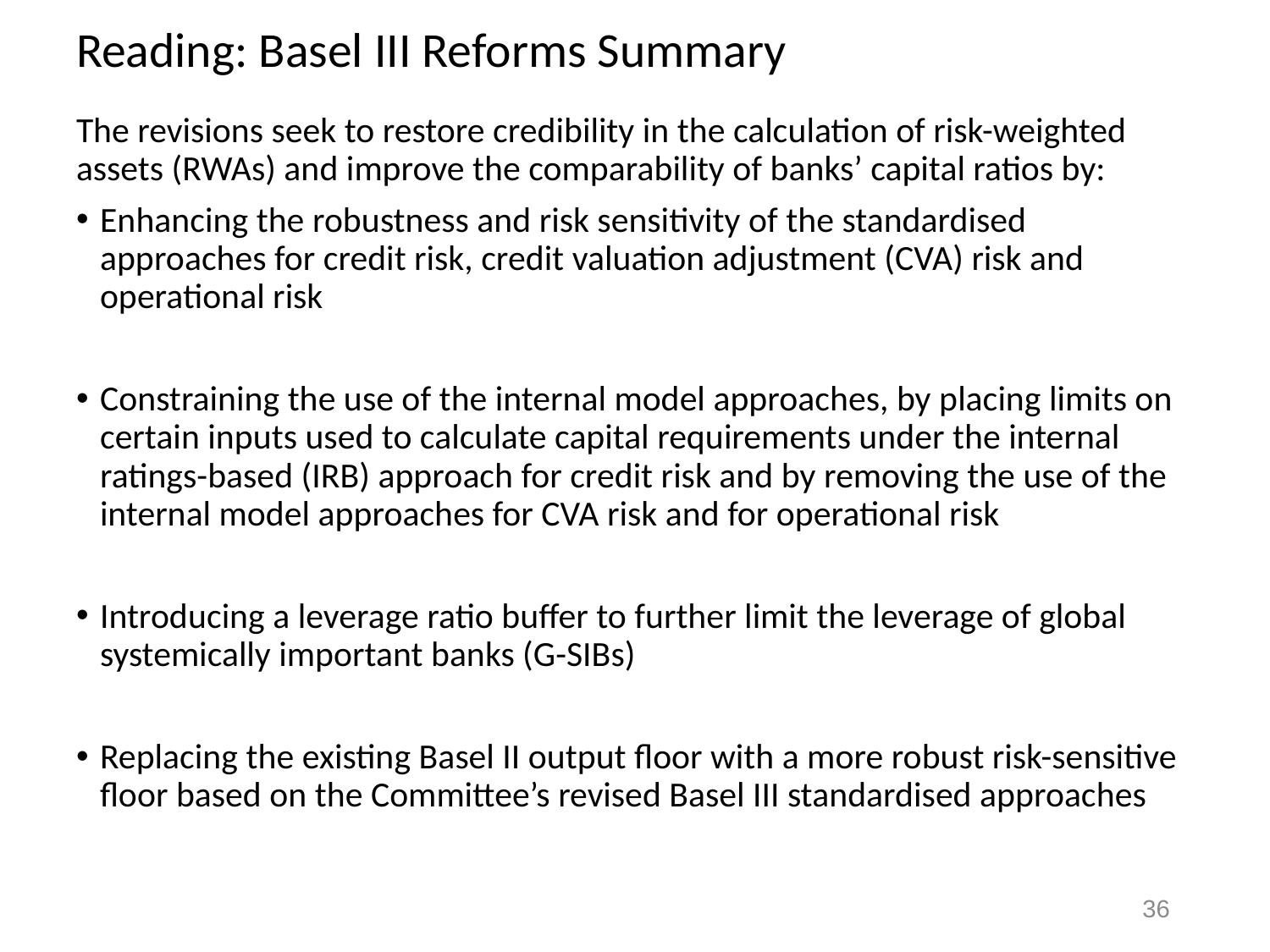

# Reading: Basel III Reforms Summary
The revisions seek to restore credibility in the calculation of risk-weighted assets (RWAs) and improve the comparability of banks’ capital ratios by:
Enhancing the robustness and risk sensitivity of the standardised approaches for credit risk, credit valuation adjustment (CVA) risk and operational risk

Constraining the use of the internal model approaches, by placing limits on certain inputs used to calculate capital requirements under the internal ratings-based (IRB) approach for credit risk and by removing the use of the internal model approaches for CVA risk and for operational risk

Introducing a leverage ratio buffer to further limit the leverage of global systemically important banks (G-SIBs)

Replacing the existing Basel II output floor with a more robust risk-sensitive floor based on the Committee’s revised Basel III standardised approaches
36